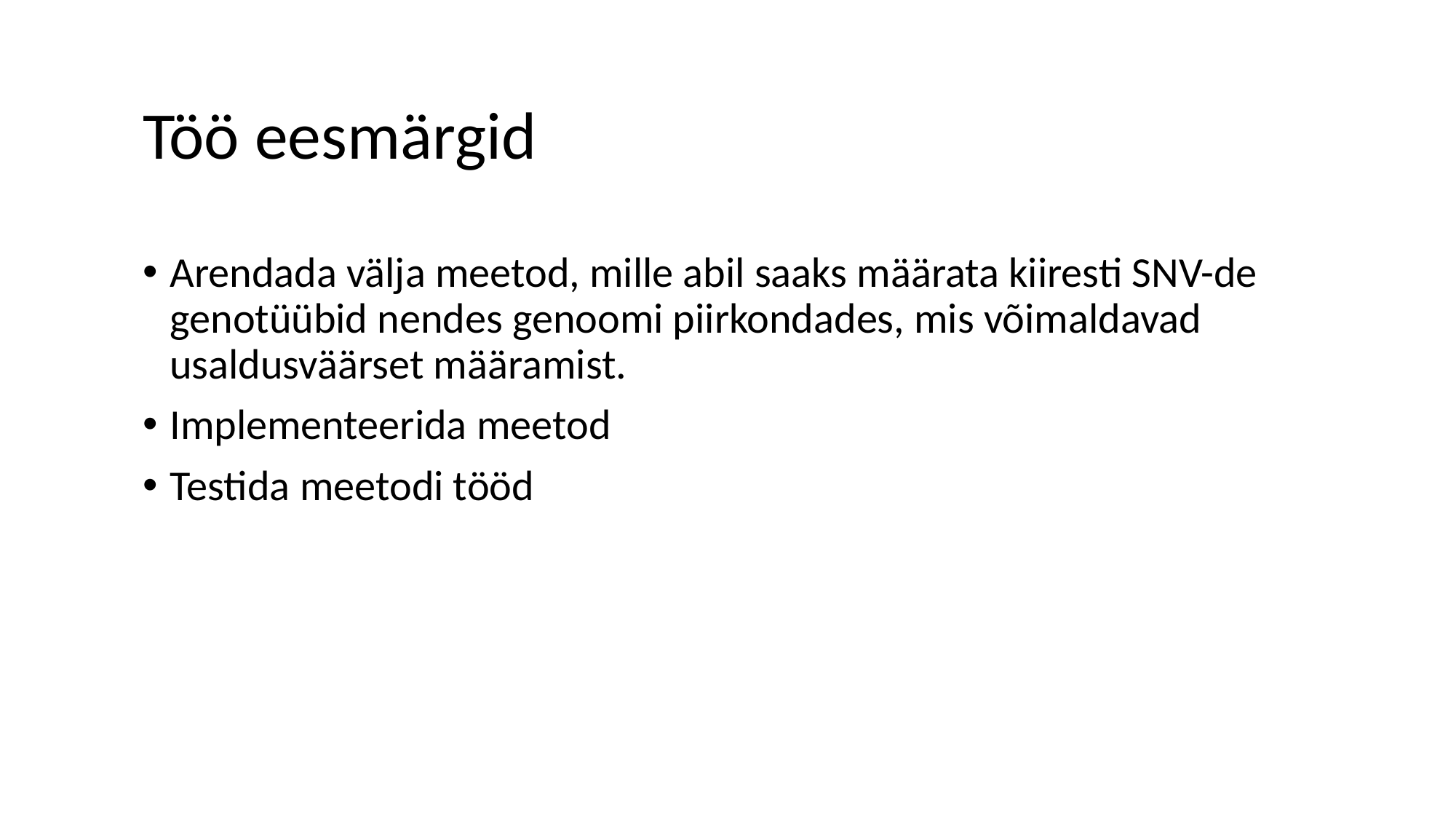

# Töö eesmärgid
Arendada välja meetod, mille abil saaks määrata kiiresti SNV-de genotüübid nendes genoomi piirkondades, mis võimaldavad usaldusväärset määramist.
Implementeerida meetod
Testida meetodi tööd